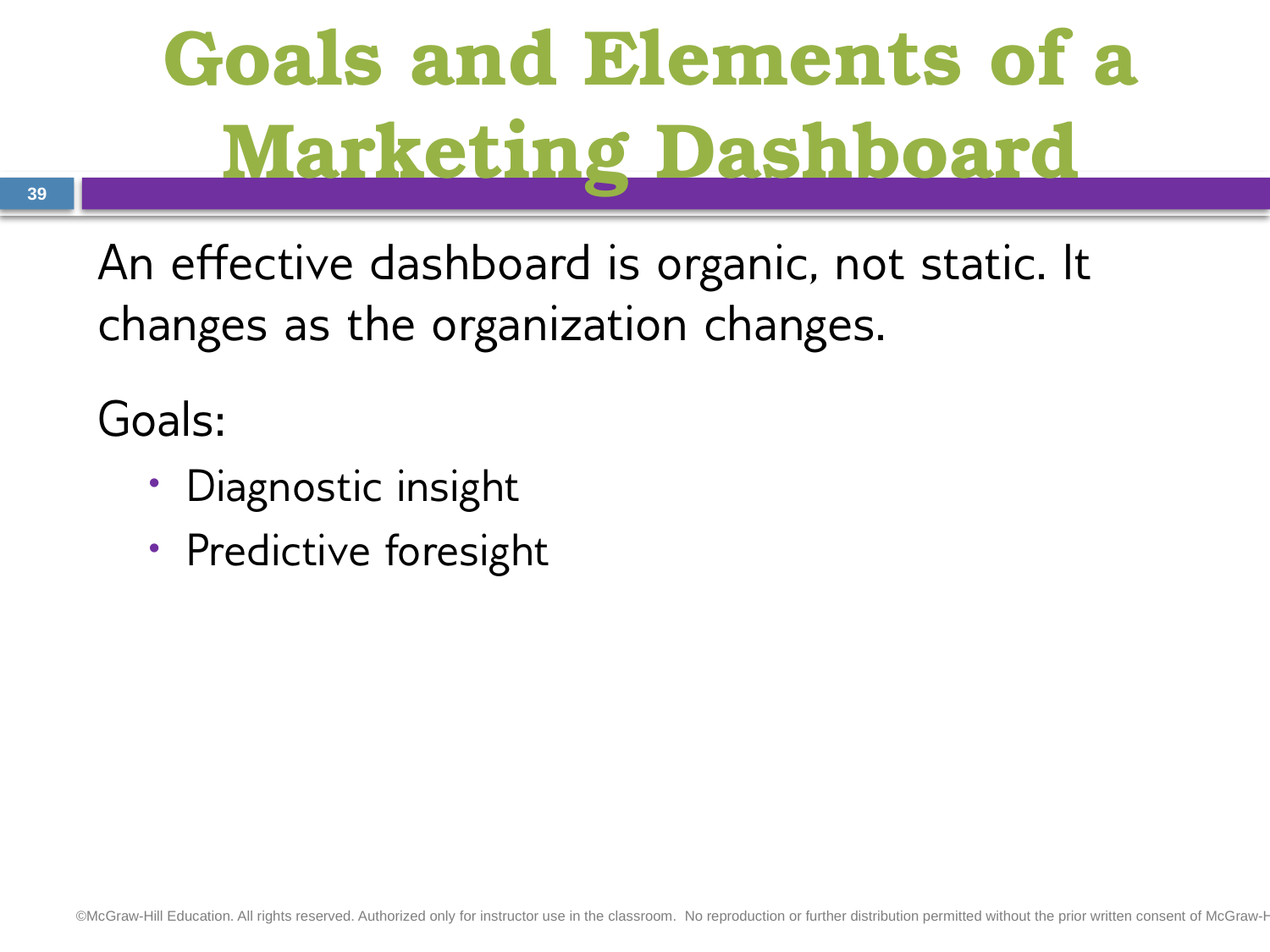

# Goals and Elements of a Marketing Dashboard
39
An effective dashboard is organic, not static. It changes as the organization changes.
Goals:
Diagnostic insight
Predictive foresight
©McGraw-Hill Education. All rights reserved. Authorized only for instructor use in the classroom.  No reproduction or further distribution permitted without the prior written consent of McGraw-Hill Education.